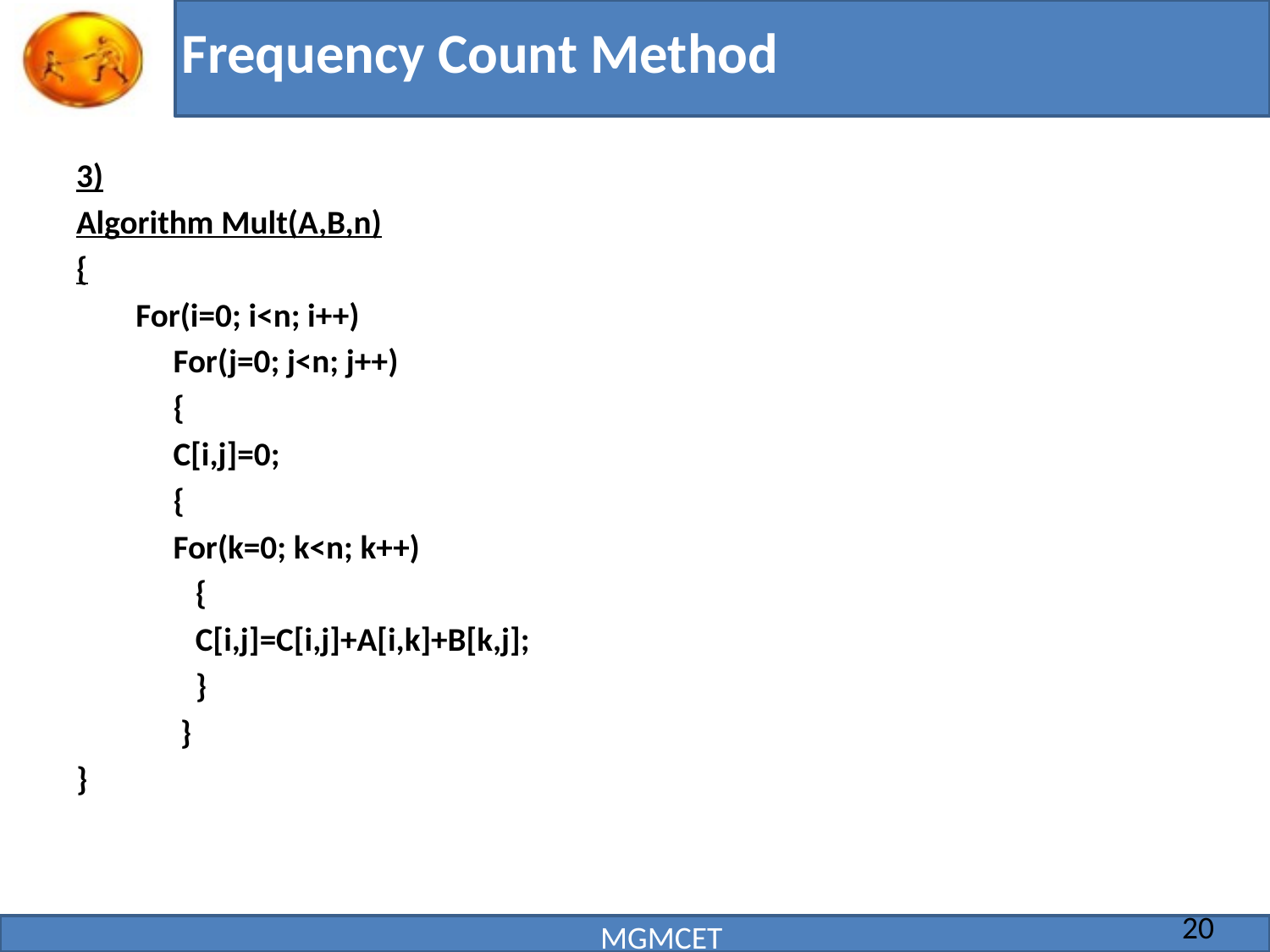

# Frequency Count Method
3)
Algorithm Mult(A,B,n)
{
For(i=0; i<n; i++)
	For(j=0; j<n; j++)
	{
		C[i,j]=0;
		{
		For(k=0; k<n; k++)
		   {
		   C[i,j]=C[i,j]+A[i,k]+B[k,j];
		   }
      }
}

20
MGMCET